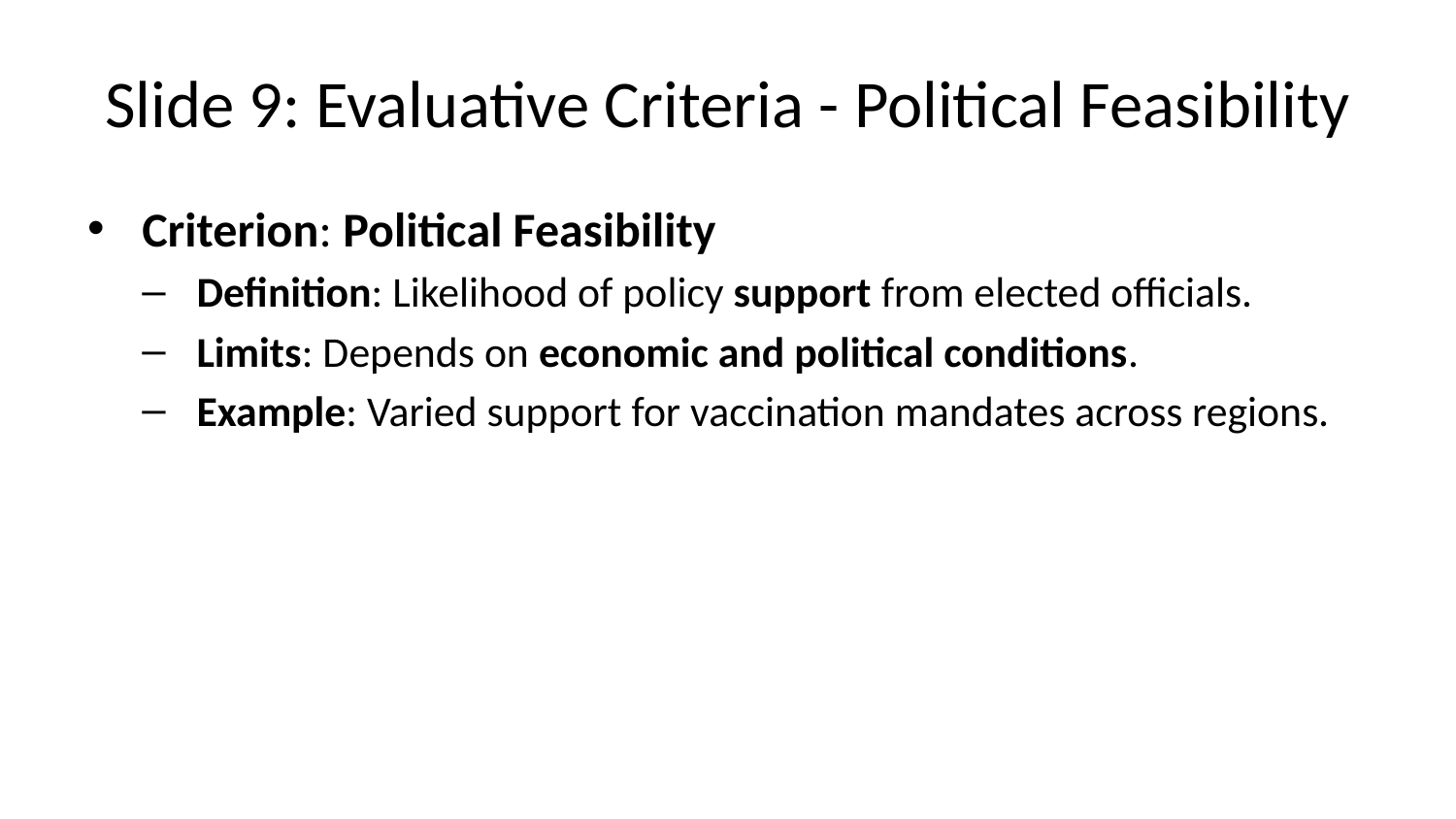

# Slide 9: Evaluative Criteria - Political Feasibility
Criterion: Political Feasibility
Definition: Likelihood of policy support from elected officials.
Limits: Depends on economic and political conditions.
Example: Varied support for vaccination mandates across regions.